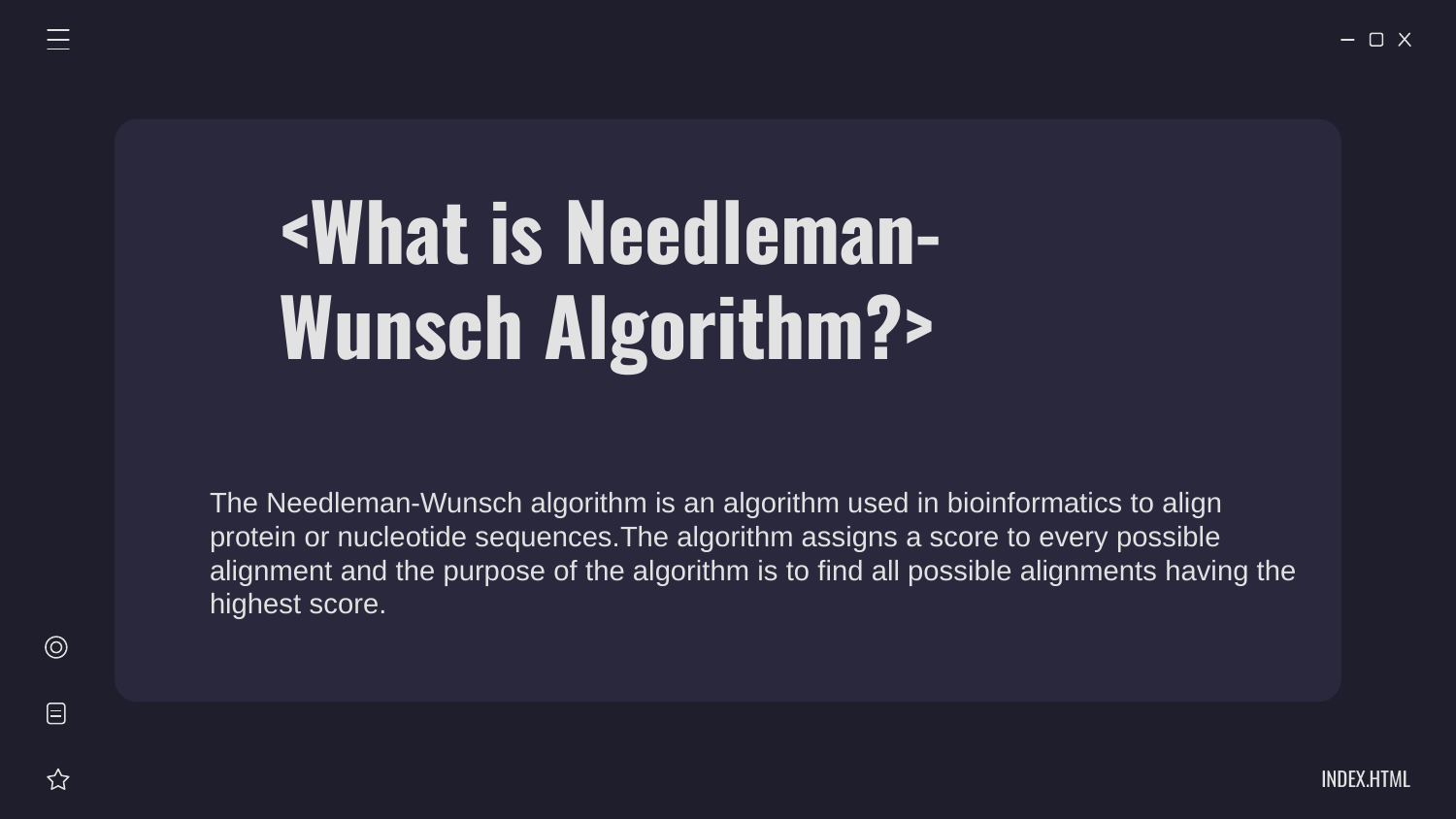

# <What is Needleman-Wunsch Algorithm?>
The Needleman-Wunsch algorithm is an algorithm used in bioinformatics to align protein or nucleotide sequences.The algorithm assigns a score to every possible alignment and the purpose of the algorithm is to find all possible alignments having the highest score.

INDEX.HTML